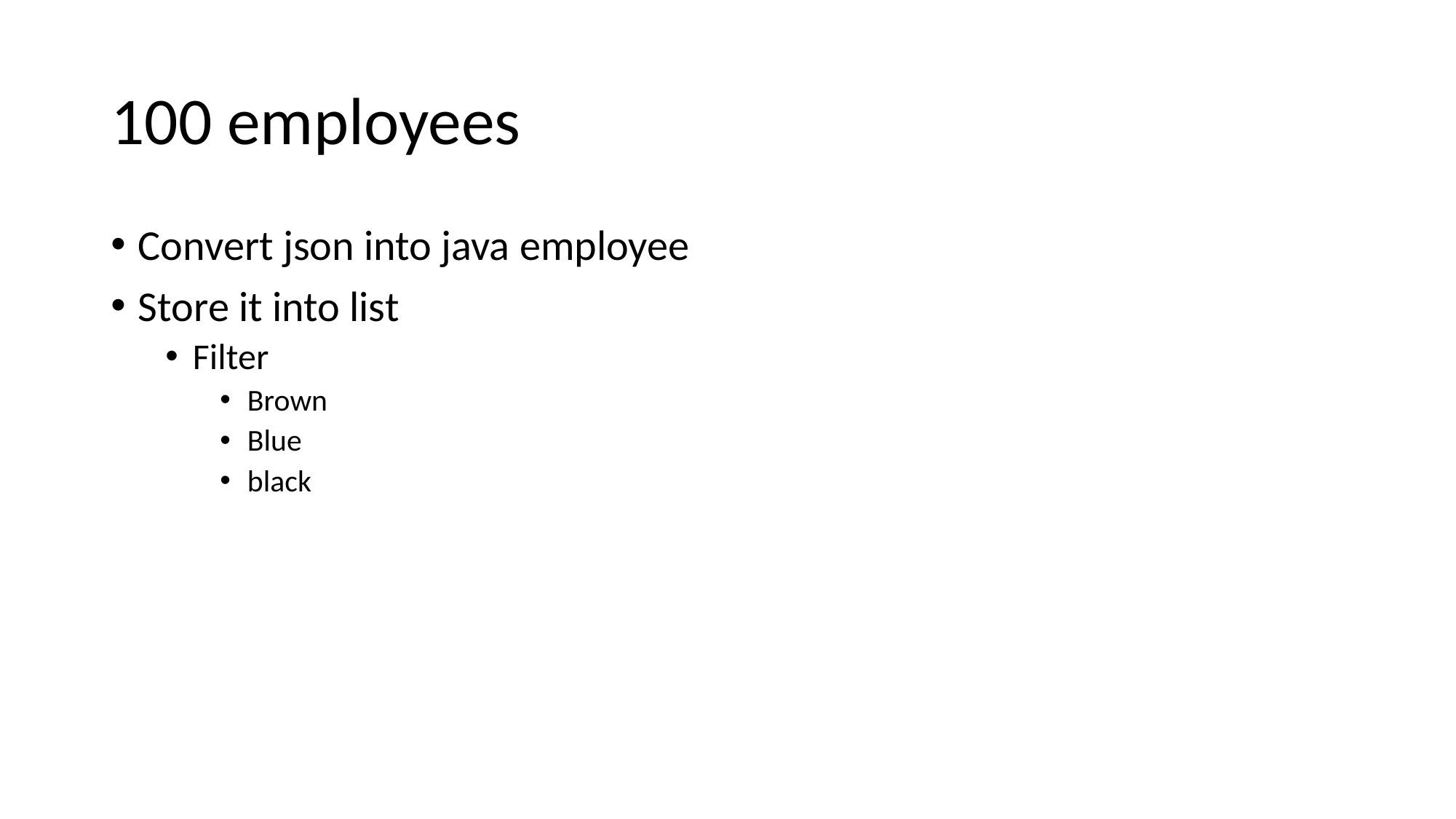

# 100 employees
Convert json into java employee
Store it into list
Filter
Brown
Blue
black